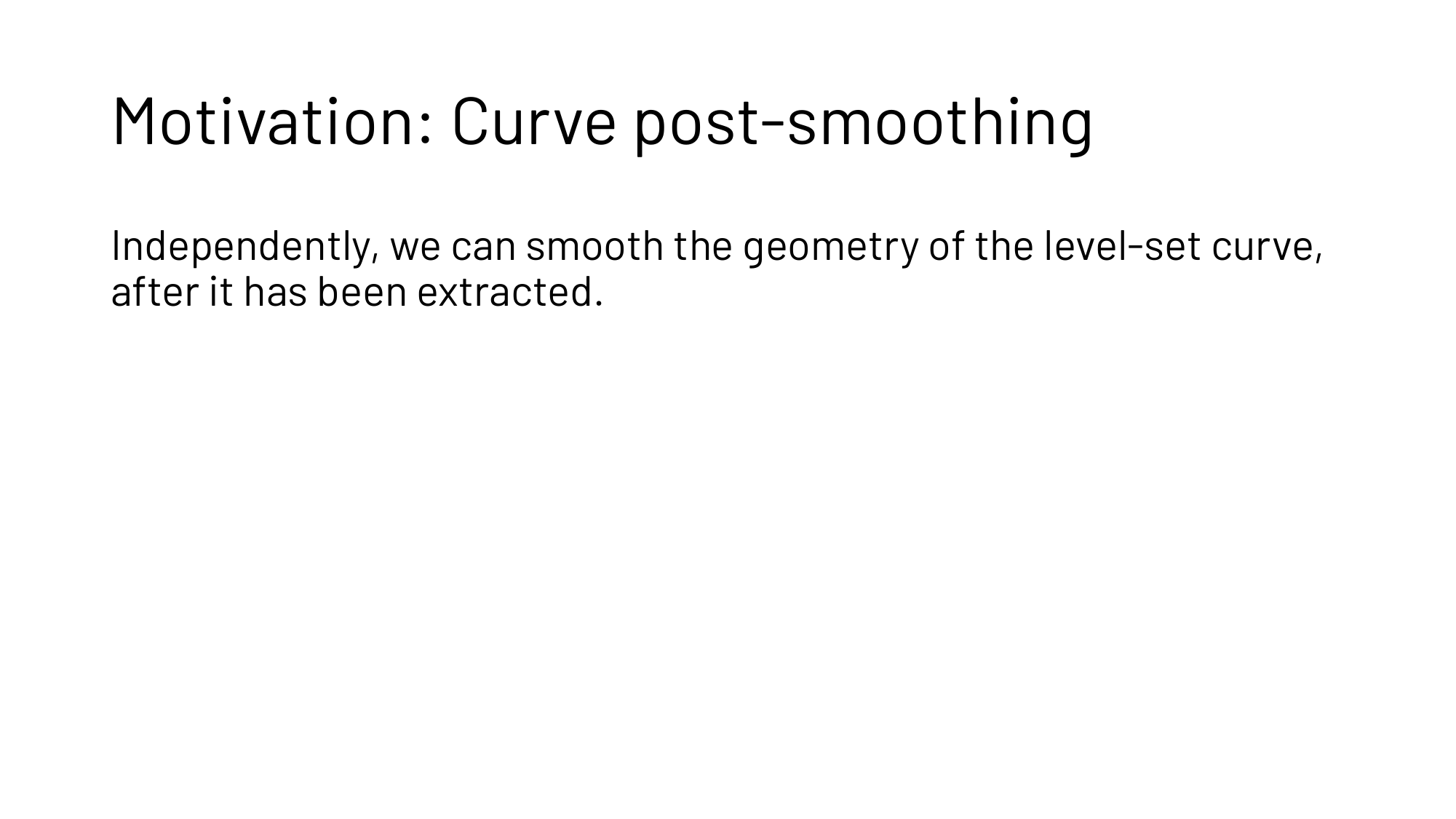

# Motivation: Curve post-smoothing
Independently, we can smooth the geometry of the level-set curve, after it has been extracted.